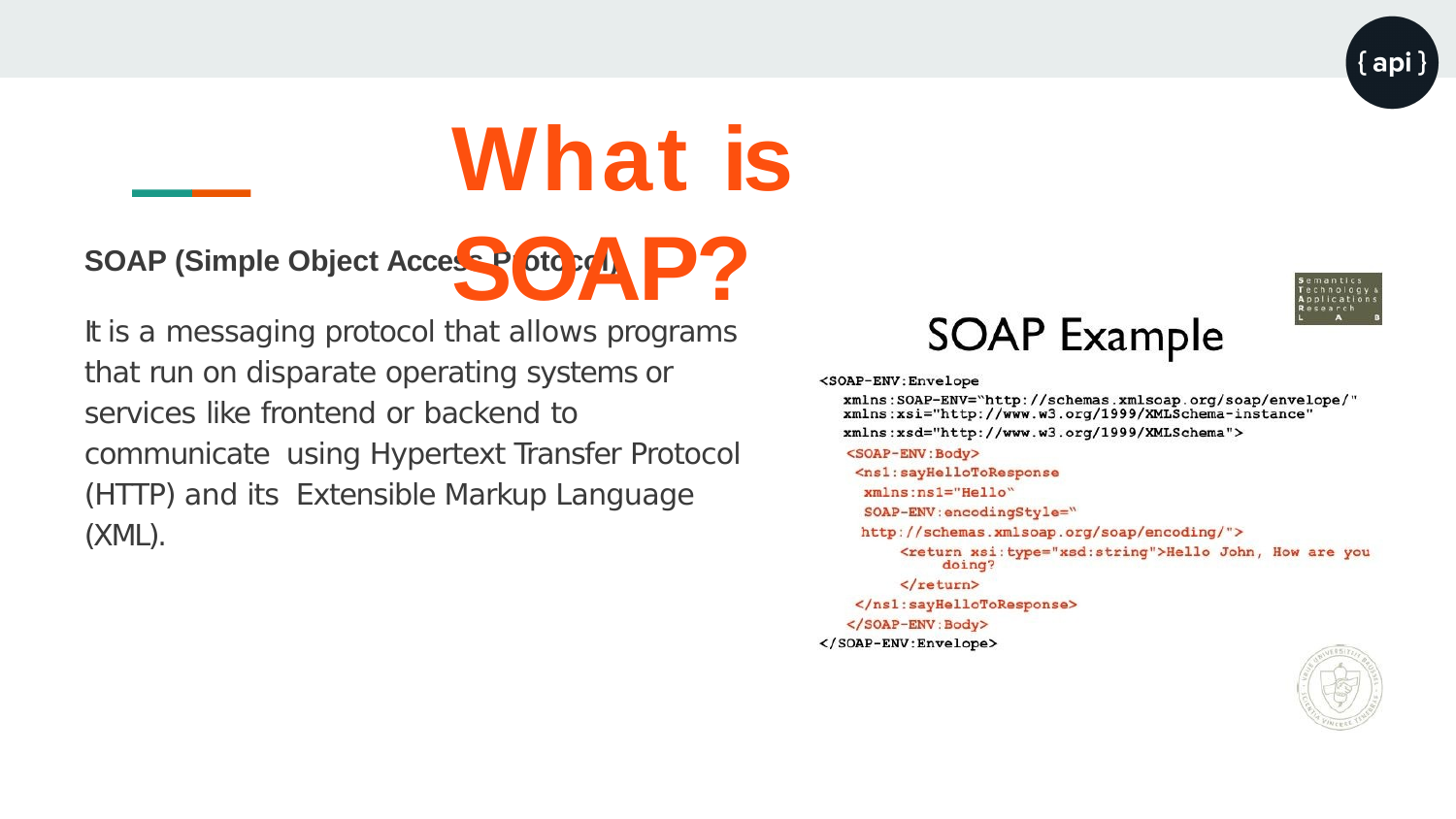

# What is SOAP?
SOAP (Simple Object Access Protocol)
It is a messaging protocol that allows programs  that run on disparate operating systems or  services like frontend or backend to communicate  using Hypertext Transfer Protocol (HTTP) and its  Extensible Markup Language (XML).